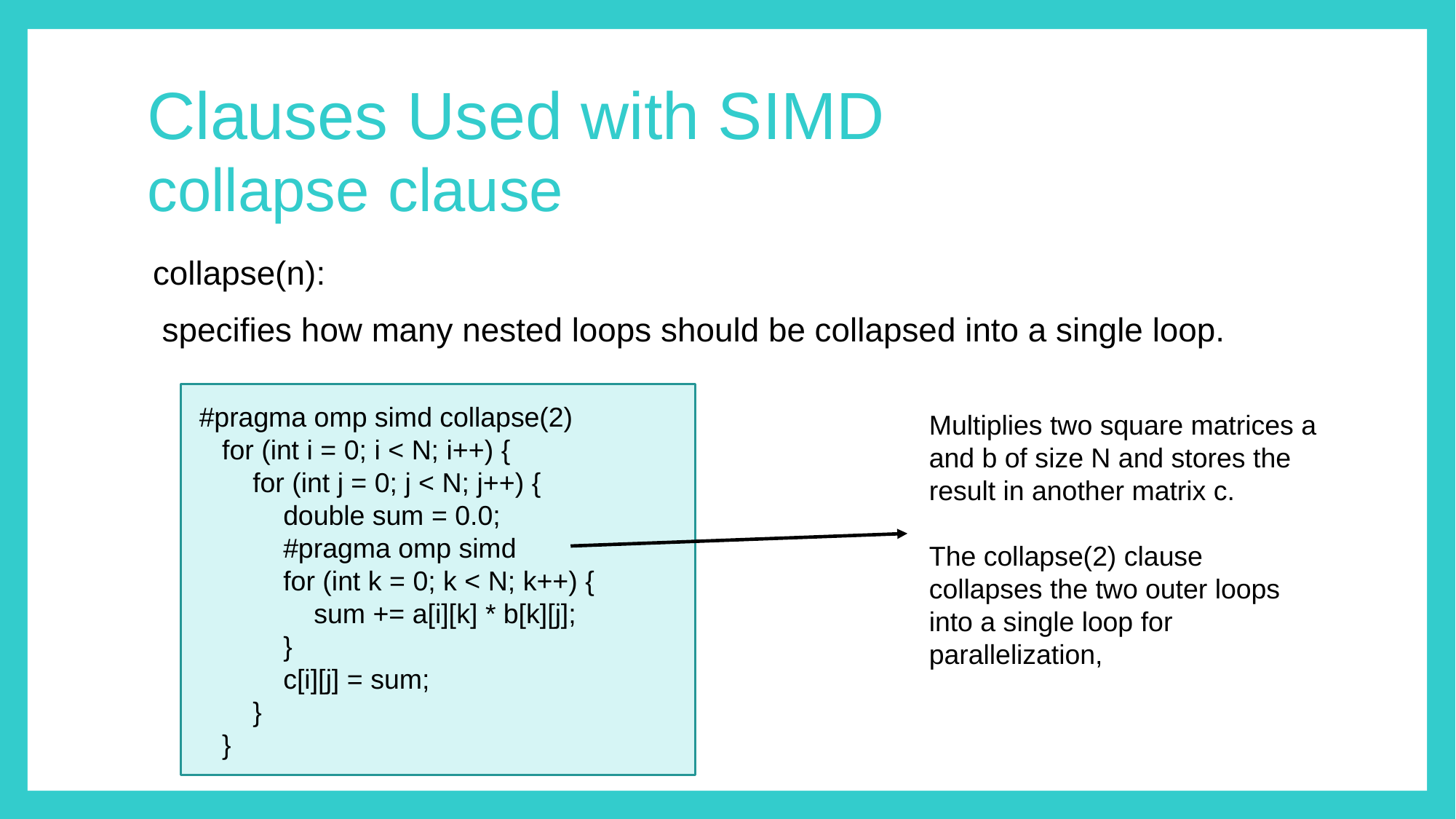

# Clauses Used with SIMD collapse clause
collapse(n):
 specifies how many nested loops should be collapsed into a single loop.
 #pragma omp simd collapse(2)
    for (int i = 0; i < N; i++) {
        for (int j = 0; j < N; j++) {
            double sum = 0.0;
            #pragma omp simd
            for (int k = 0; k < N; k++) {
                sum += a[i][k] * b[k][j];
            }
            c[i][j] = sum;
        }
    }
Multiplies two square matrices a and b of size N and stores the result in another matrix c.

The collapse(2) clause collapses the two outer loops into a single loop for parallelization,